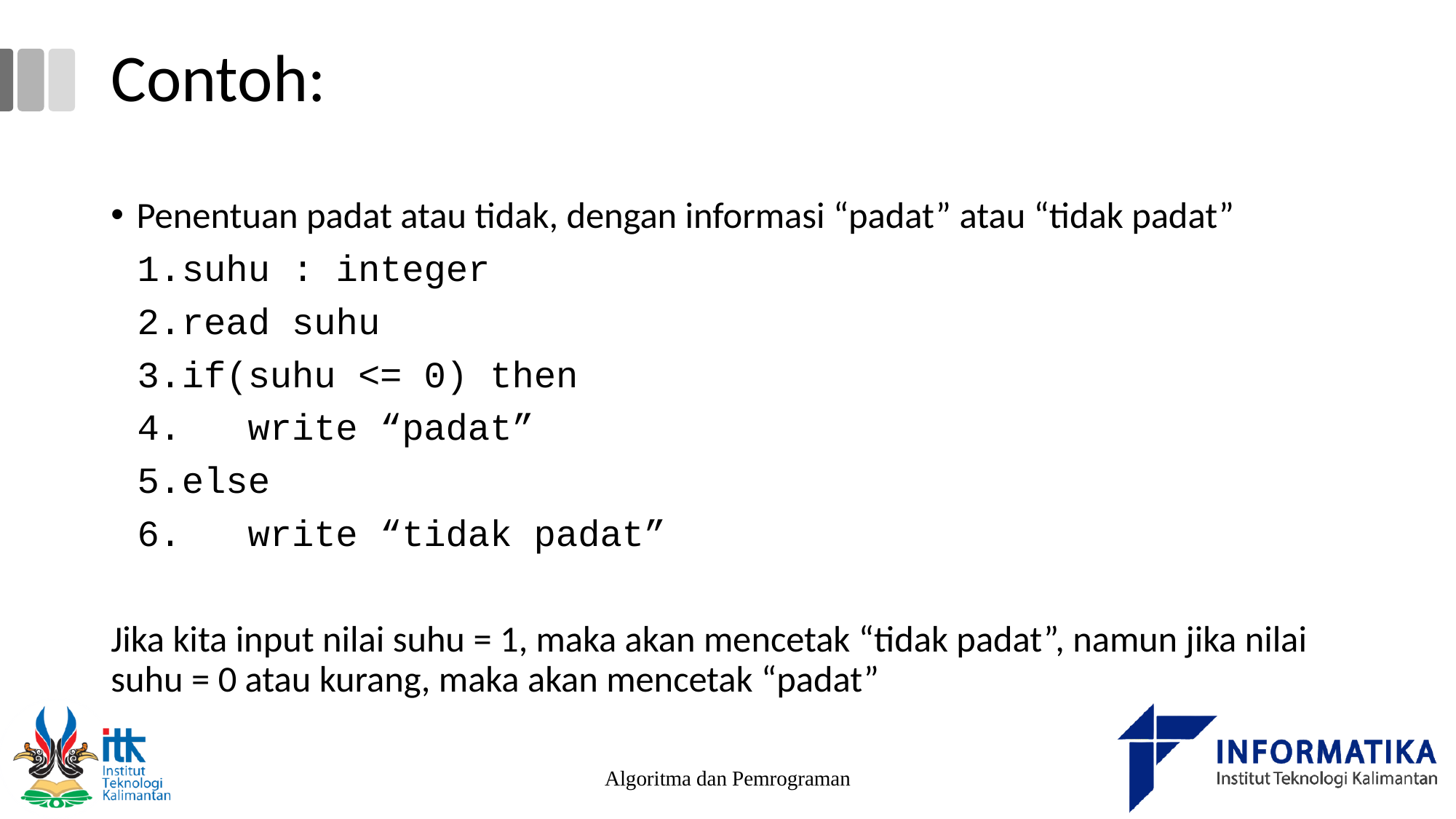

# Contoh:
Penentuan padat atau tidak, dengan informasi “padat” atau “tidak padat”
suhu : integer
read suhu
if(suhu <= 0) then
   write “padat”
else
   write “tidak padat”

Jika kita input nilai suhu = 1, maka akan mencetak “tidak padat”, namun jika nilai suhu = 0 atau kurang, maka akan mencetak “padat”
Algoritma dan Pemrograman